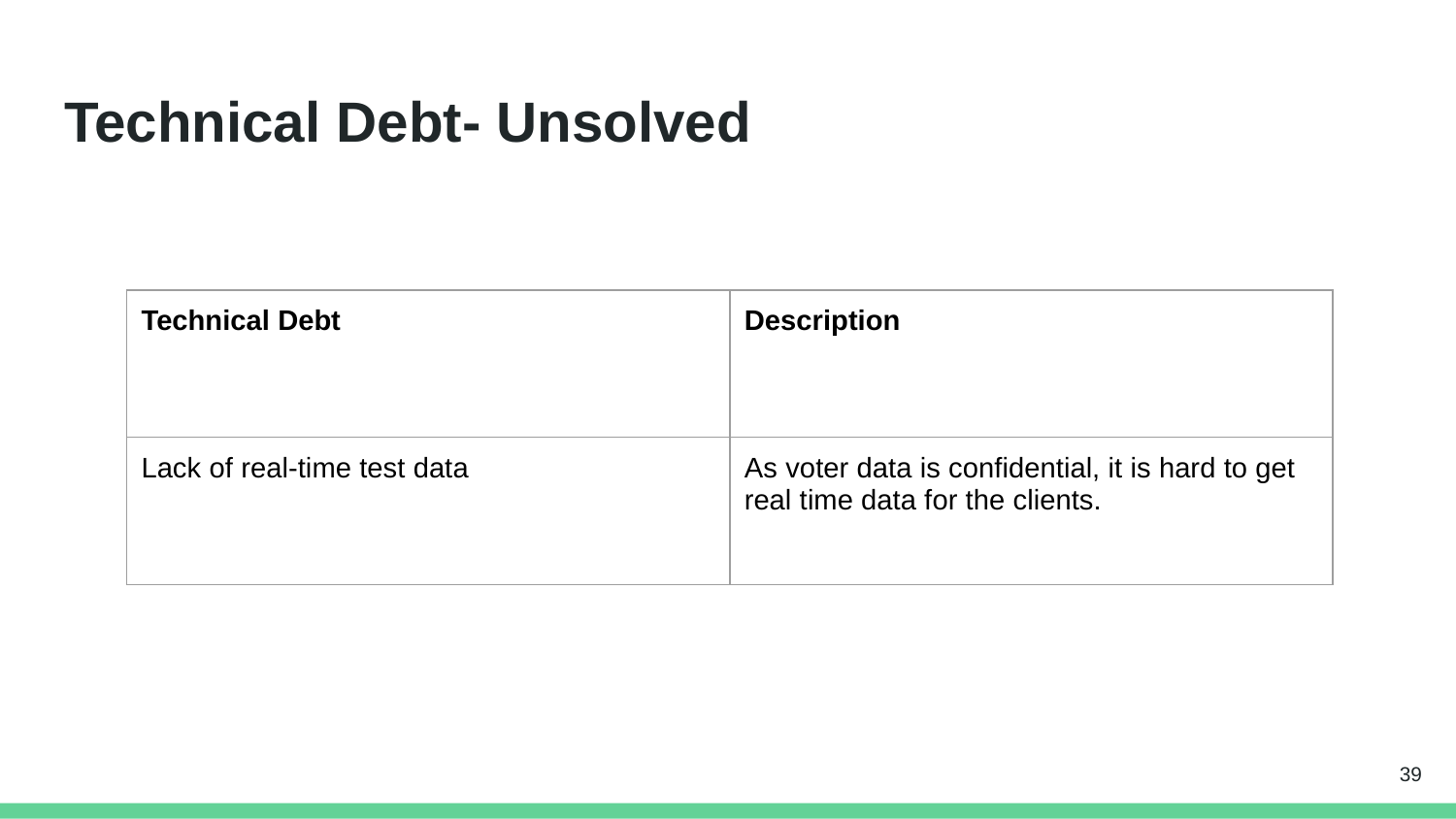

# Technical Debt- Unsolved
| Technical Debt | Description |
| --- | --- |
| Lack of real-time test data | As voter data is confidential, it is hard to get real time data for the clients. |
39